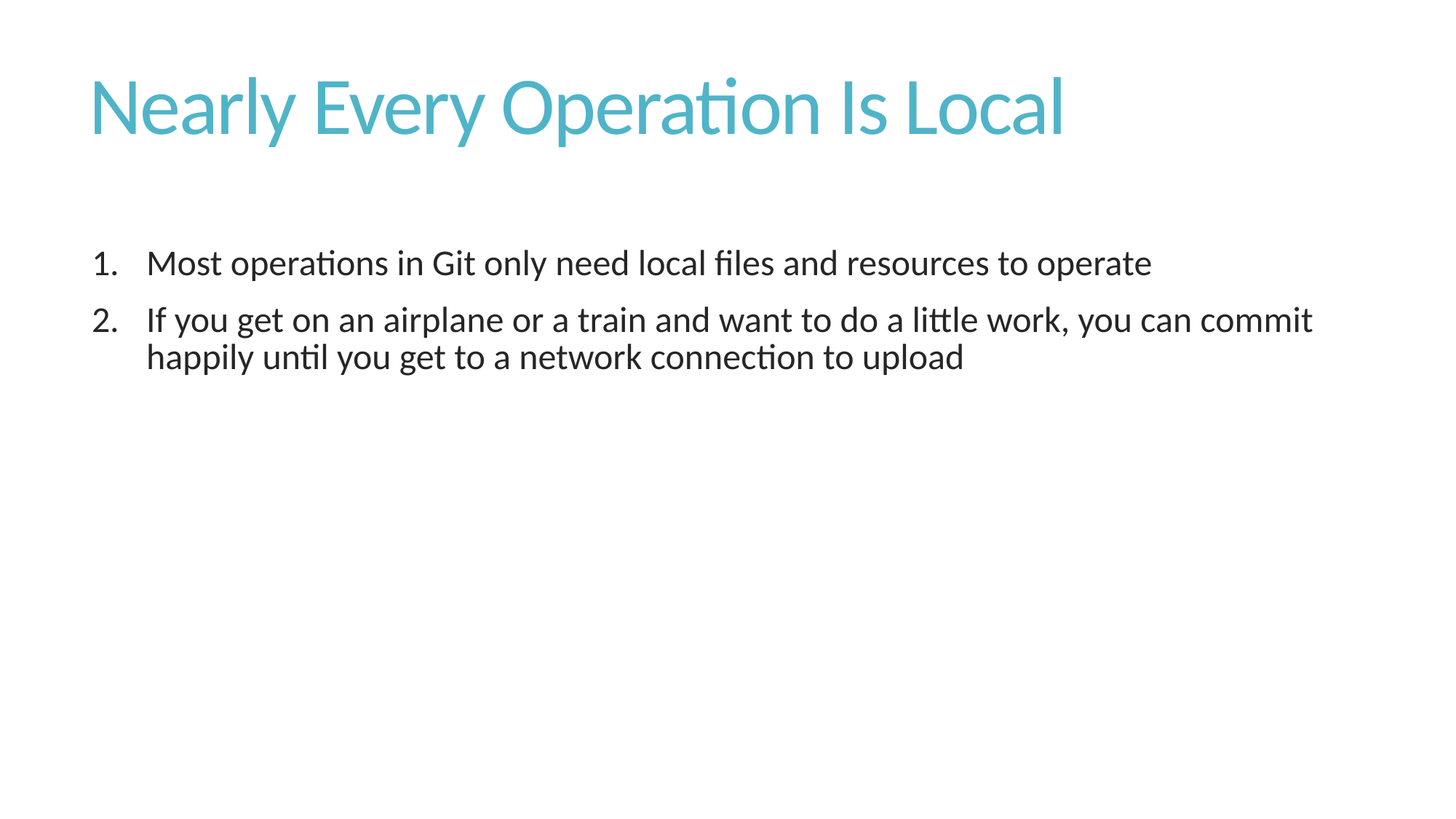

# Nearly Every Operation Is Local
Most operations in Git only need local files and resources to operate
If you get on an airplane or a train and want to do a little work, you can commit happily until you get to a network connection to upload